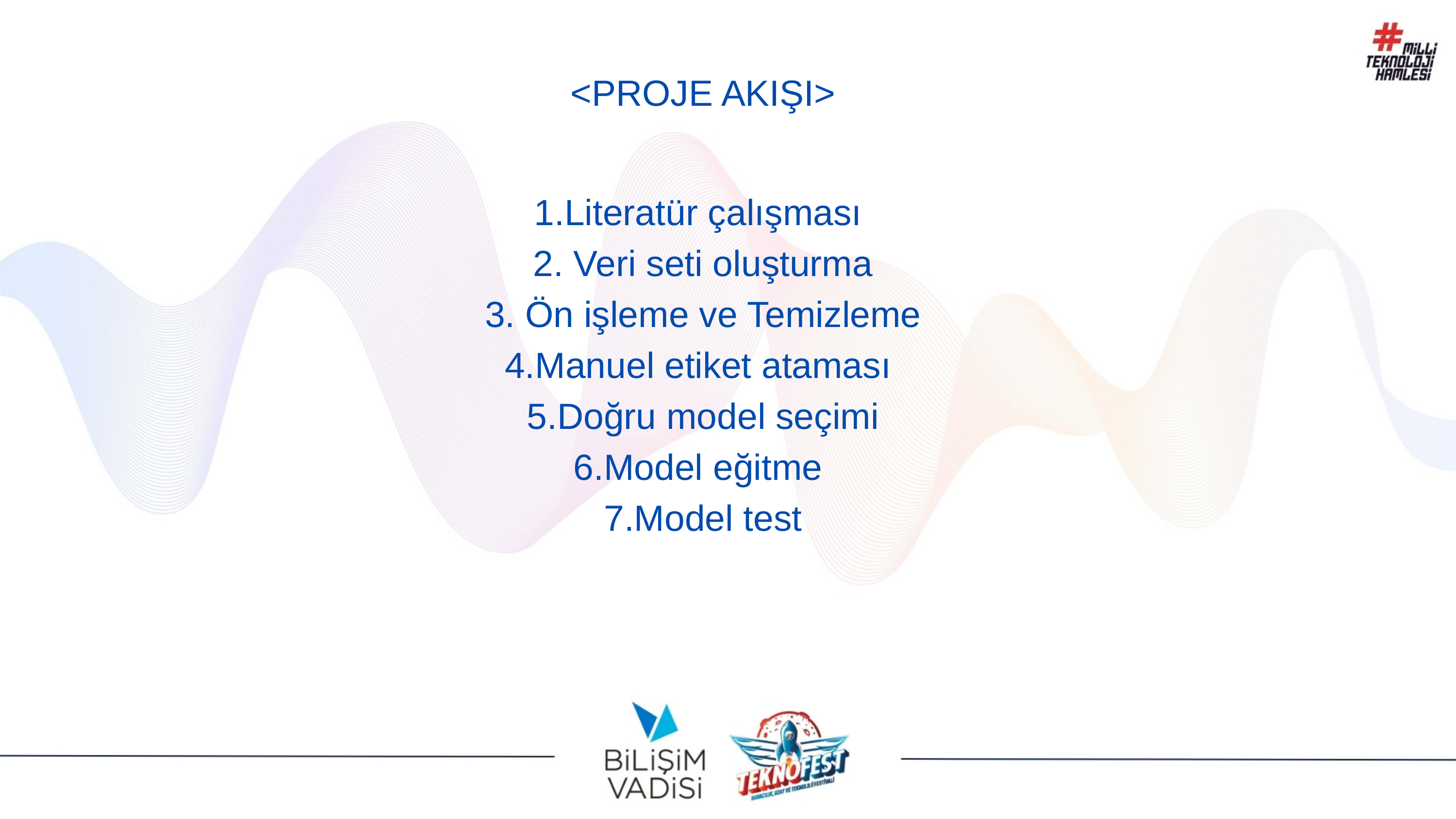

<PROJE AKIŞI>
1.Literatür çalışması
2. Veri seti oluşturma
3. Ön işleme ve Temizleme
4.Manuel etiket ataması
5.Doğru model seçimi
6.Model eğitme
7.Model test